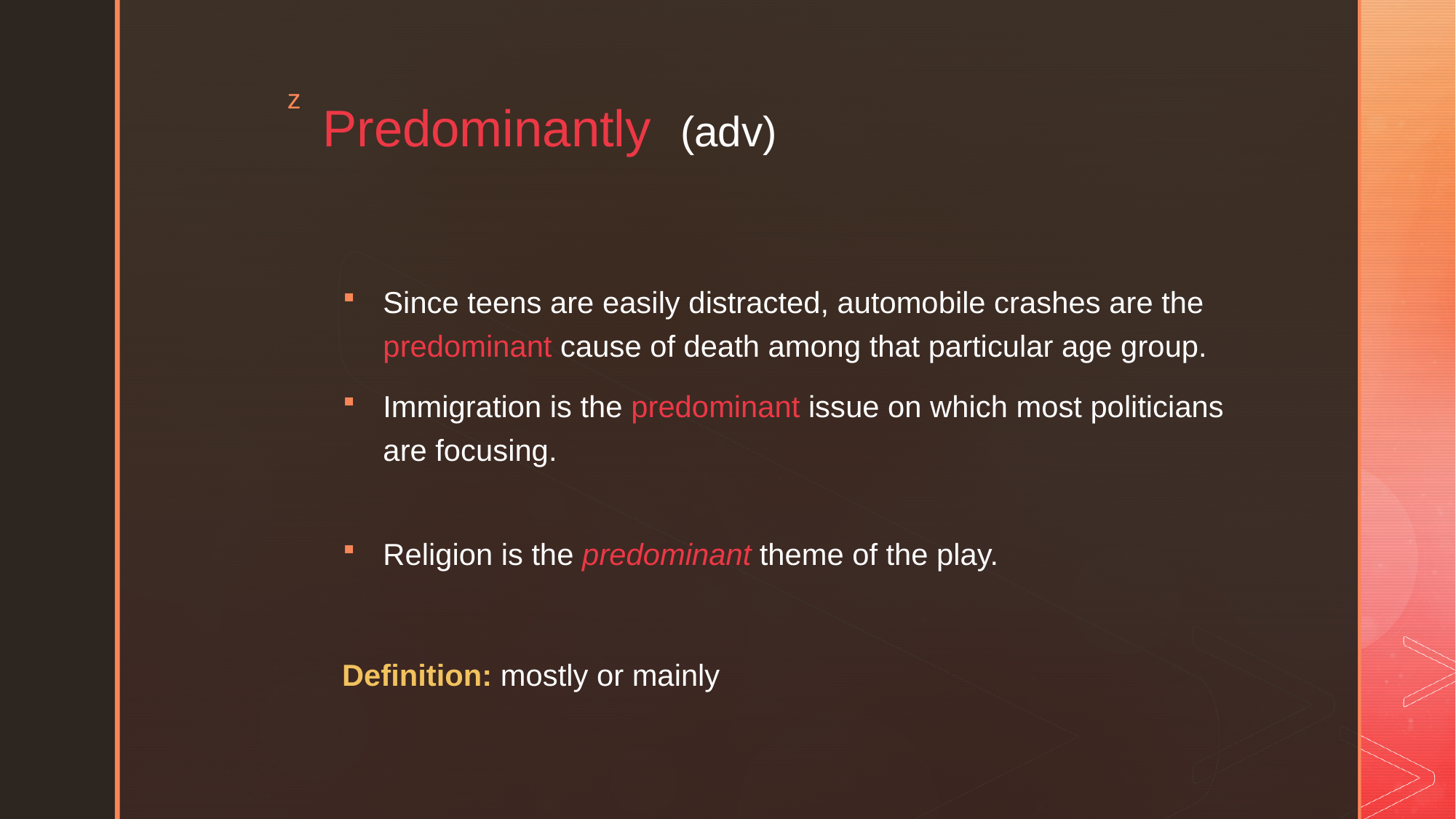

# Predominantly  (adv)
Since teens are easily distracted, automobile crashes are the predominant cause of death among that particular age group.
Immigration is the predominant issue on which most politicians are focusing.
Religion is the predominant theme of the play.

Definition: mostly or mainly